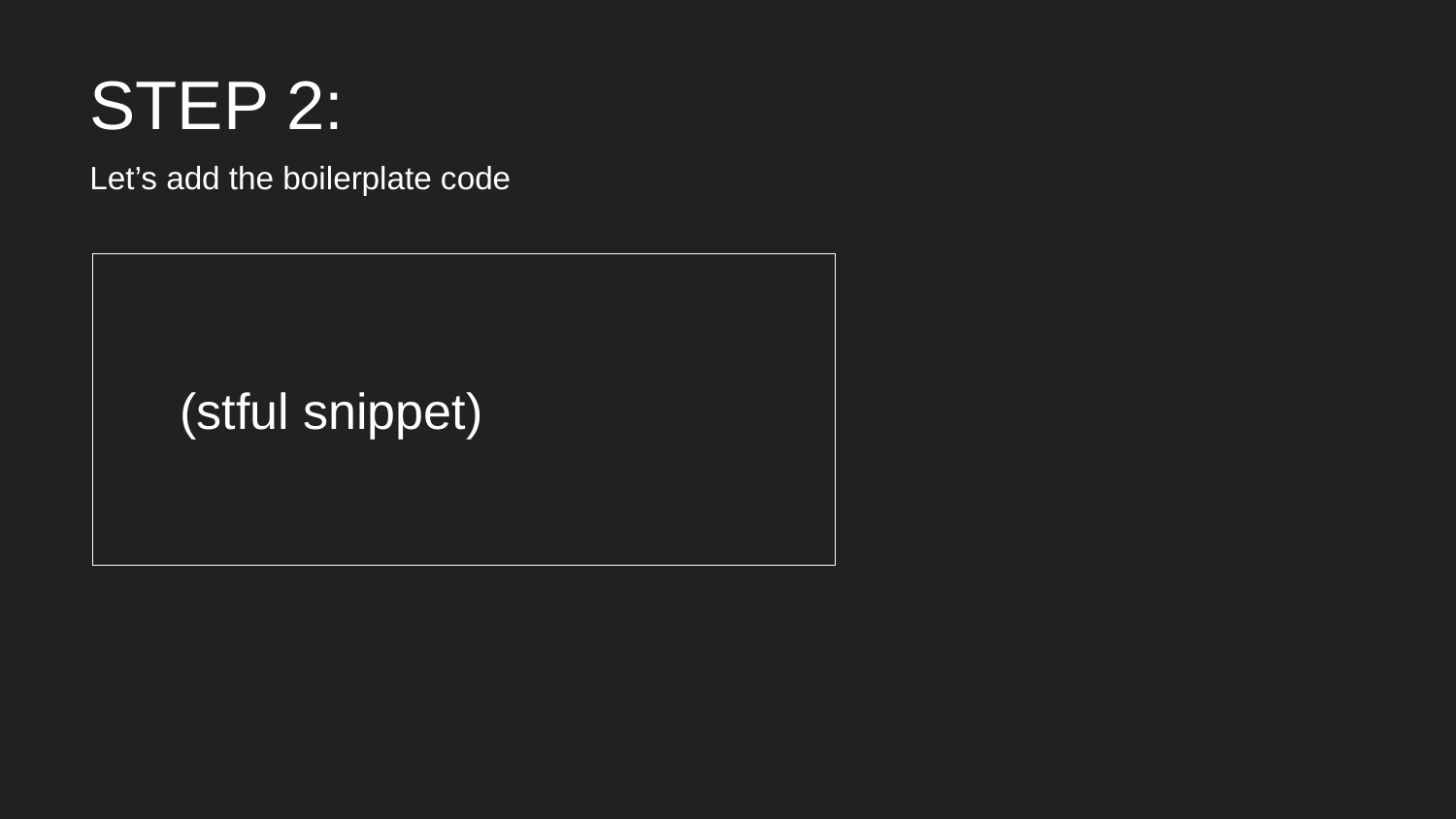

STEP 2:
Let’s add the boilerplate code
(stful snippet)